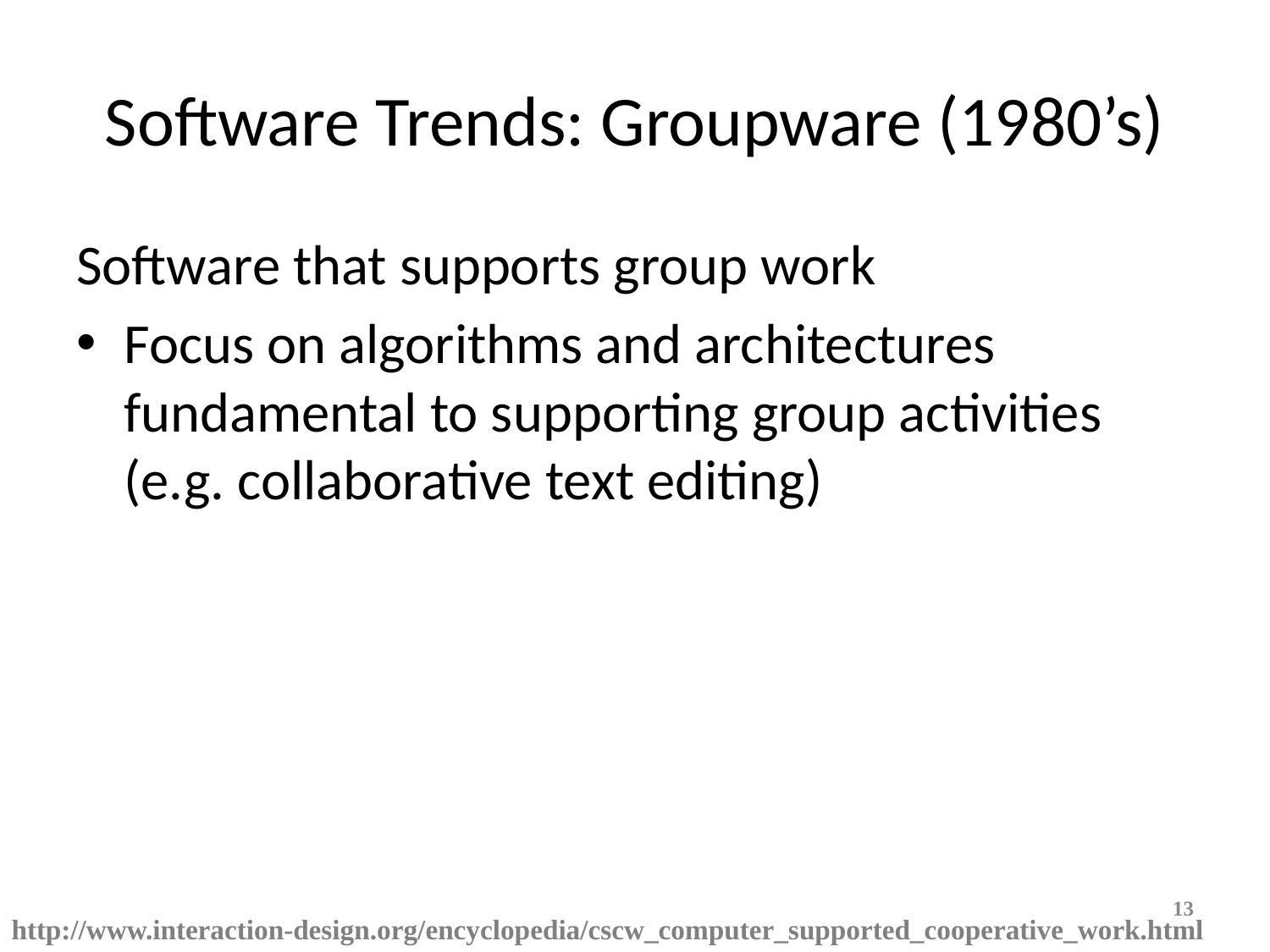

# Software Trends: Groupware (1980’s)
Software that supports group work
Focus on algorithms and architectures fundamental to supporting group activities (e.g. collaborative text editing)

13
http://www.interaction-design.org/encyclopedia/cscw_computer_supported_cooperative_work.html